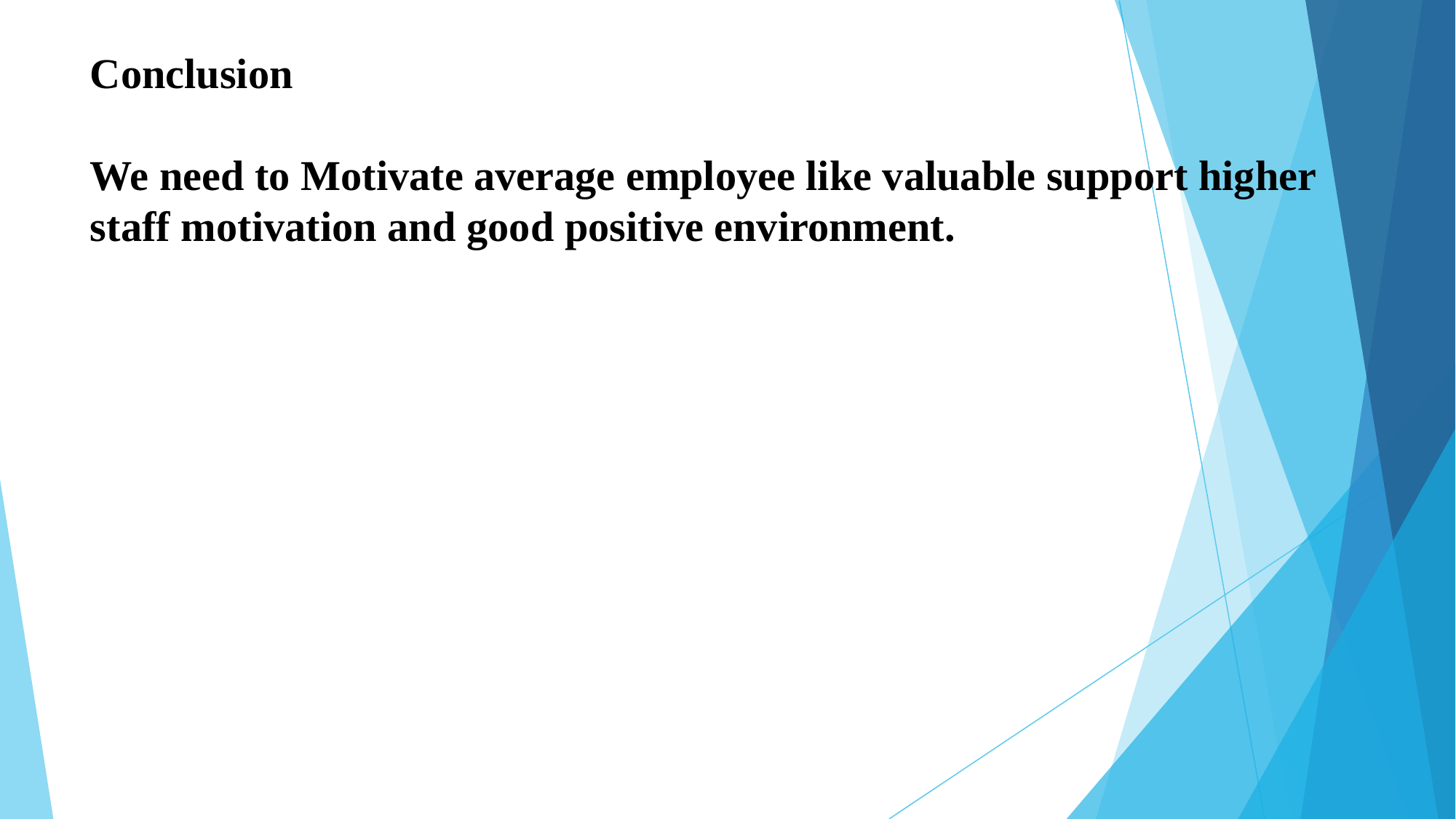

# Conclusion We need to Motivate average employee like valuable support higher staff motivation and good positive environment.